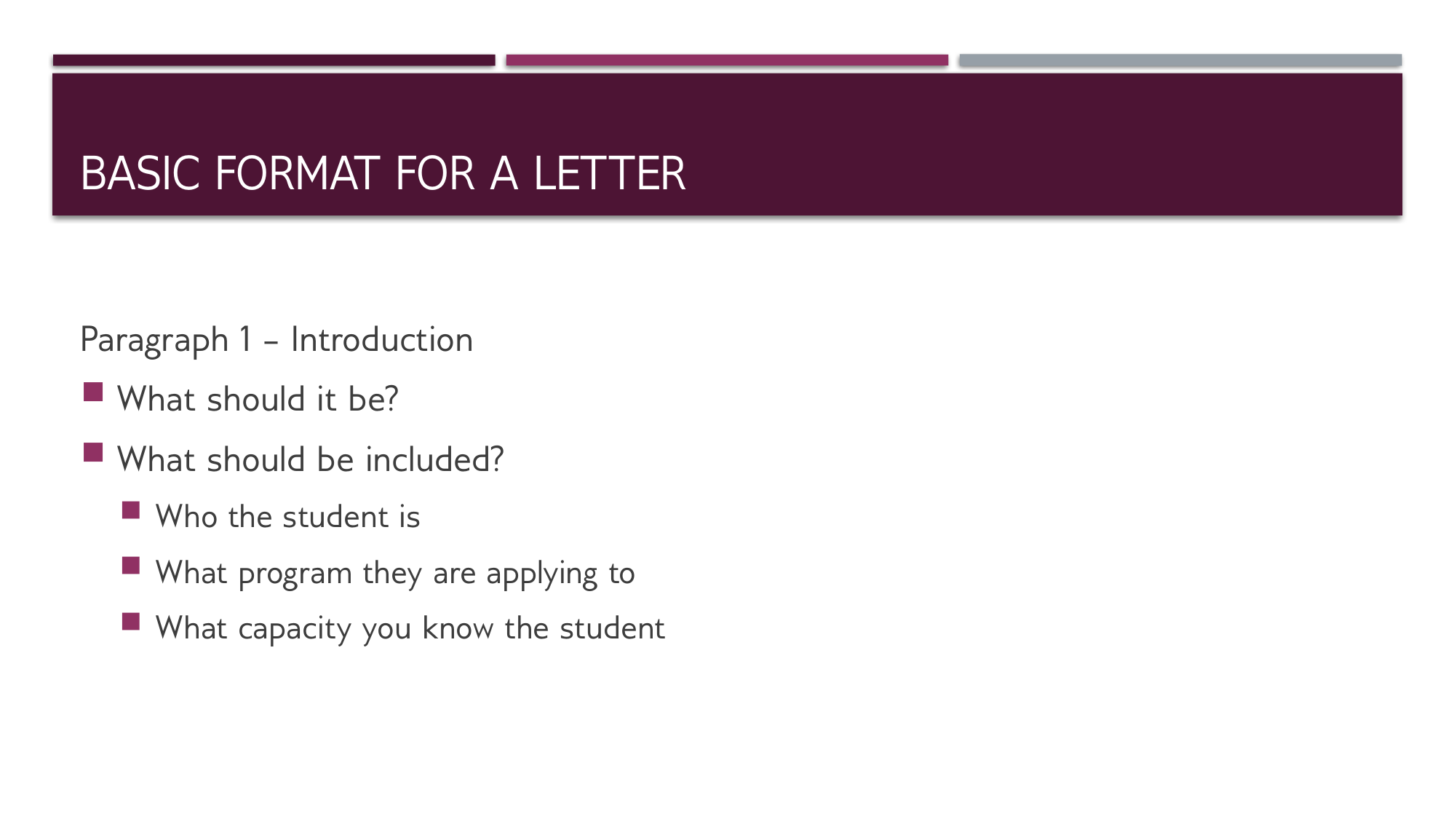

# basic format for a Letter
Paragraph 1 – Introduction
What should it be?
What should be included?
Who the student is
What program they are applying to
What capacity you know the student